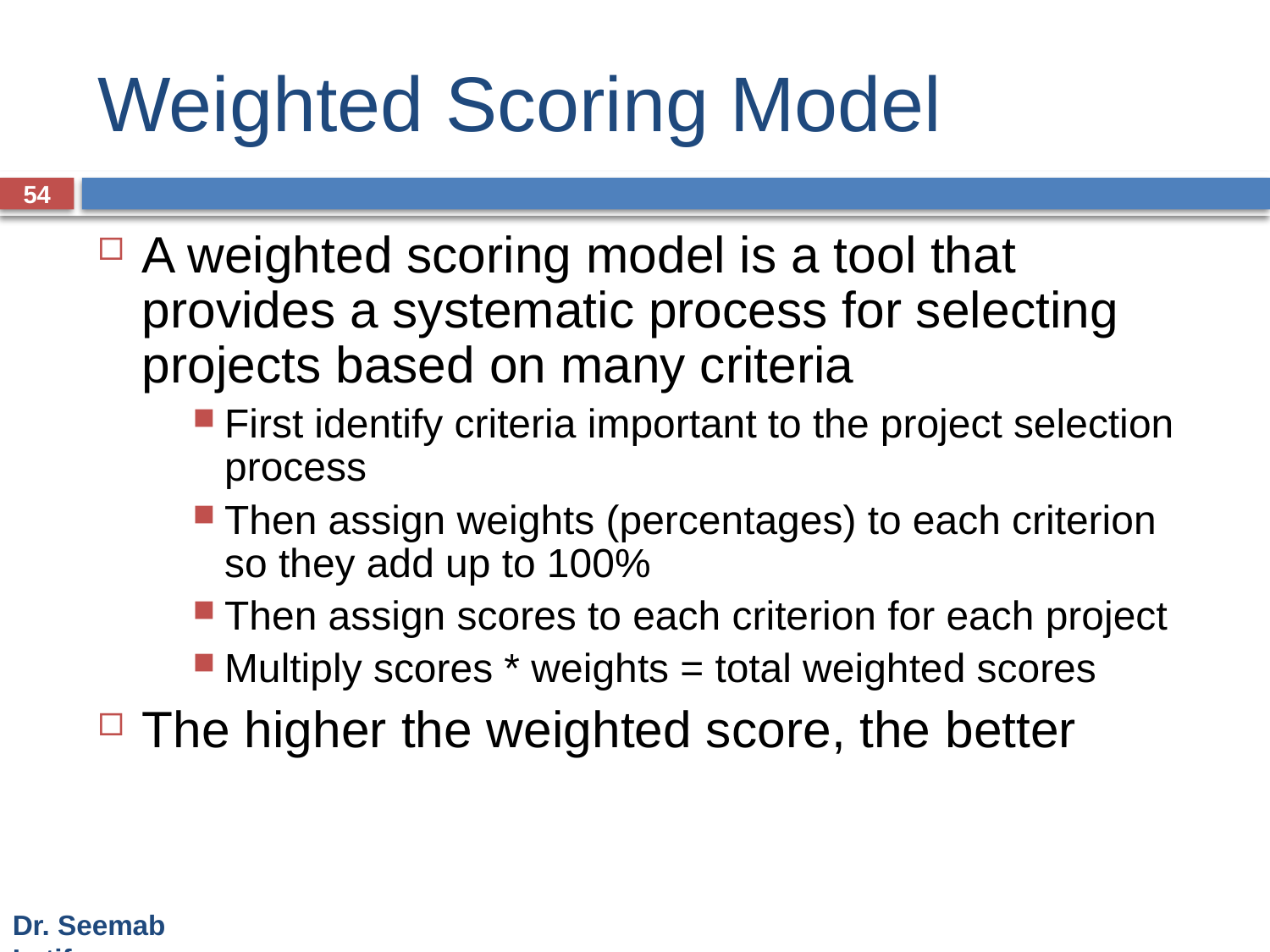

# Weighted Scoring Model
54
A weighted scoring model is a tool that provides a systematic process for selecting projects based on many criteria
First identify criteria important to the project selection process
Then assign weights (percentages) to each criterion so they add up to 100%
Then assign scores to each criterion for each project
Multiply scores * weights = total weighted scores
The higher the weighted score, the better